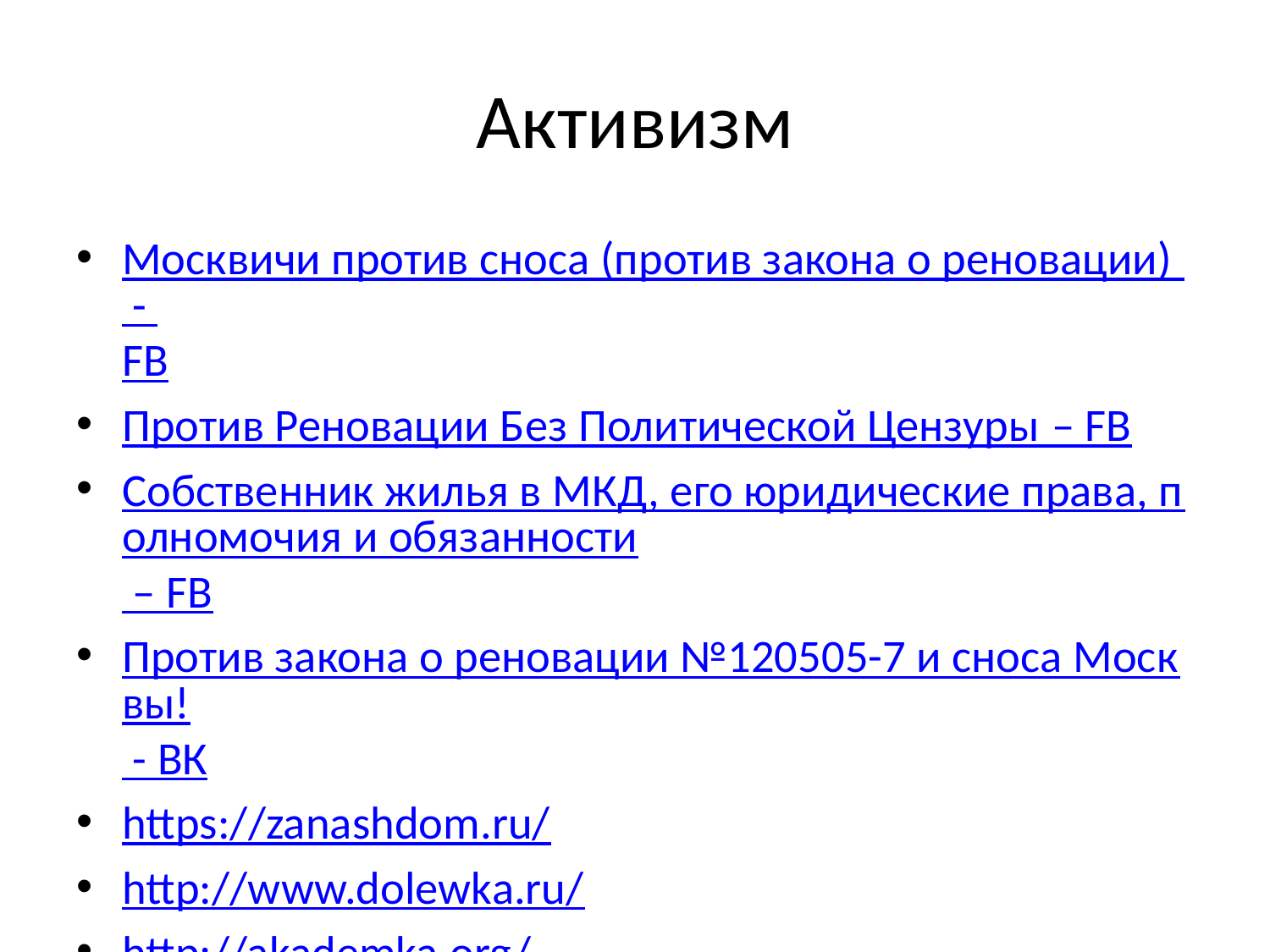

# Активизм
Москвичи против сноса (против закона о реновации)  - FB
Против Реновации Без Политической Цензуры – FB
Собственник жилья в МКД, его юридические права, полномочия и обязанности – FB
Против закона о реновации №120505-7 и сноса Москвы! - ВК
https://zanashdom.ru/
http://www.dolewka.ru/
http://akademka.org/